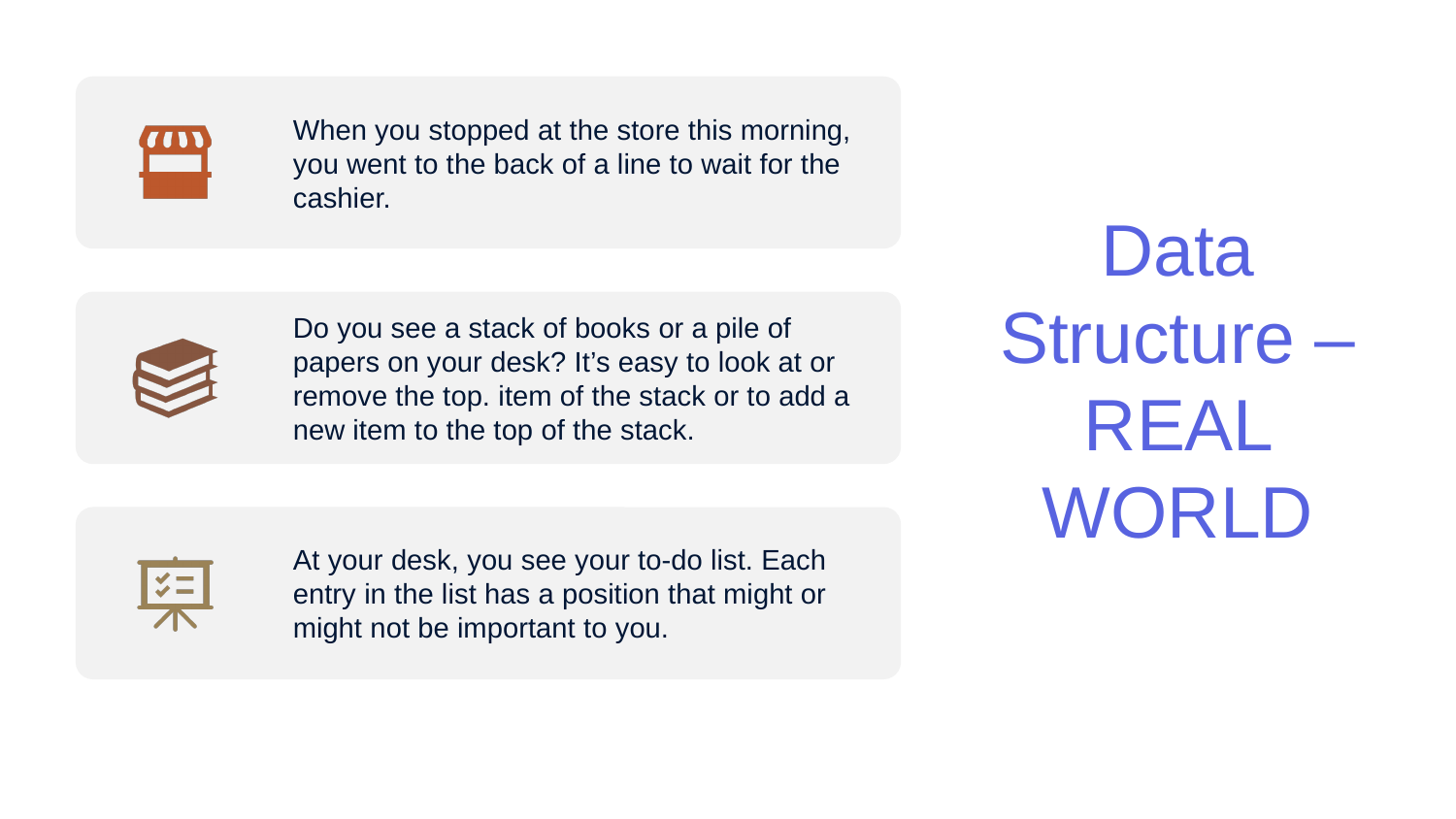

# Data Structure – REAL WORLD
When you stopped at the store this morning, you went to the back of a line to wait for the cashier.
Do you see a stack of books or a pile of papers on your desk? It’s easy to look at or remove the top. item of the stack or to add a new item to the top of the stack.
At your desk, you see your to-do list. Each entry in the list has a position that might or might not be important to you.